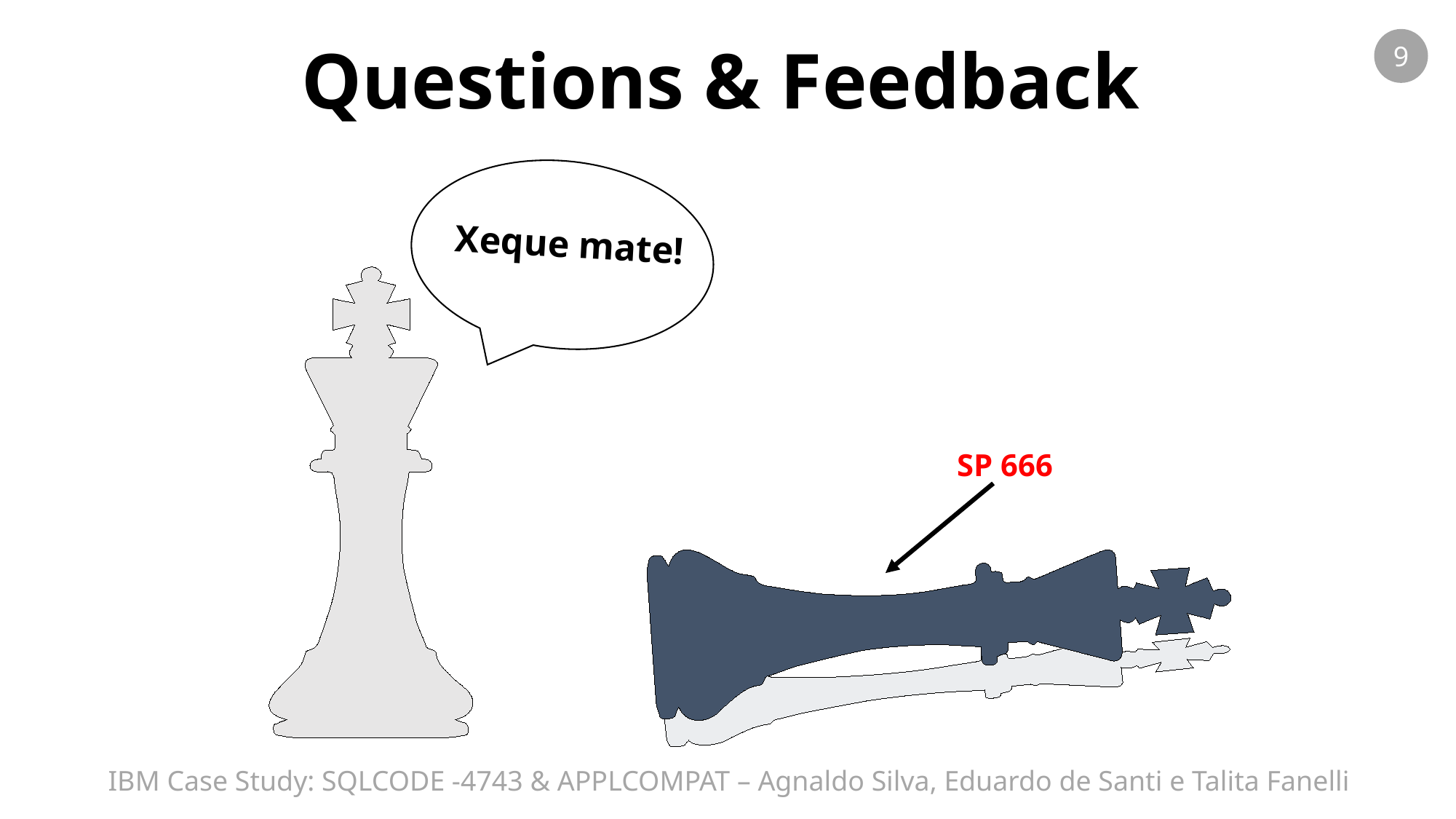

Questions & Feedback
9

Xeque mate!
SP 666

IBM Case Study: SQLCODE -4743 & APPLCOMPAT – Agnaldo Silva, Eduardo de Santi e Talita Fanelli